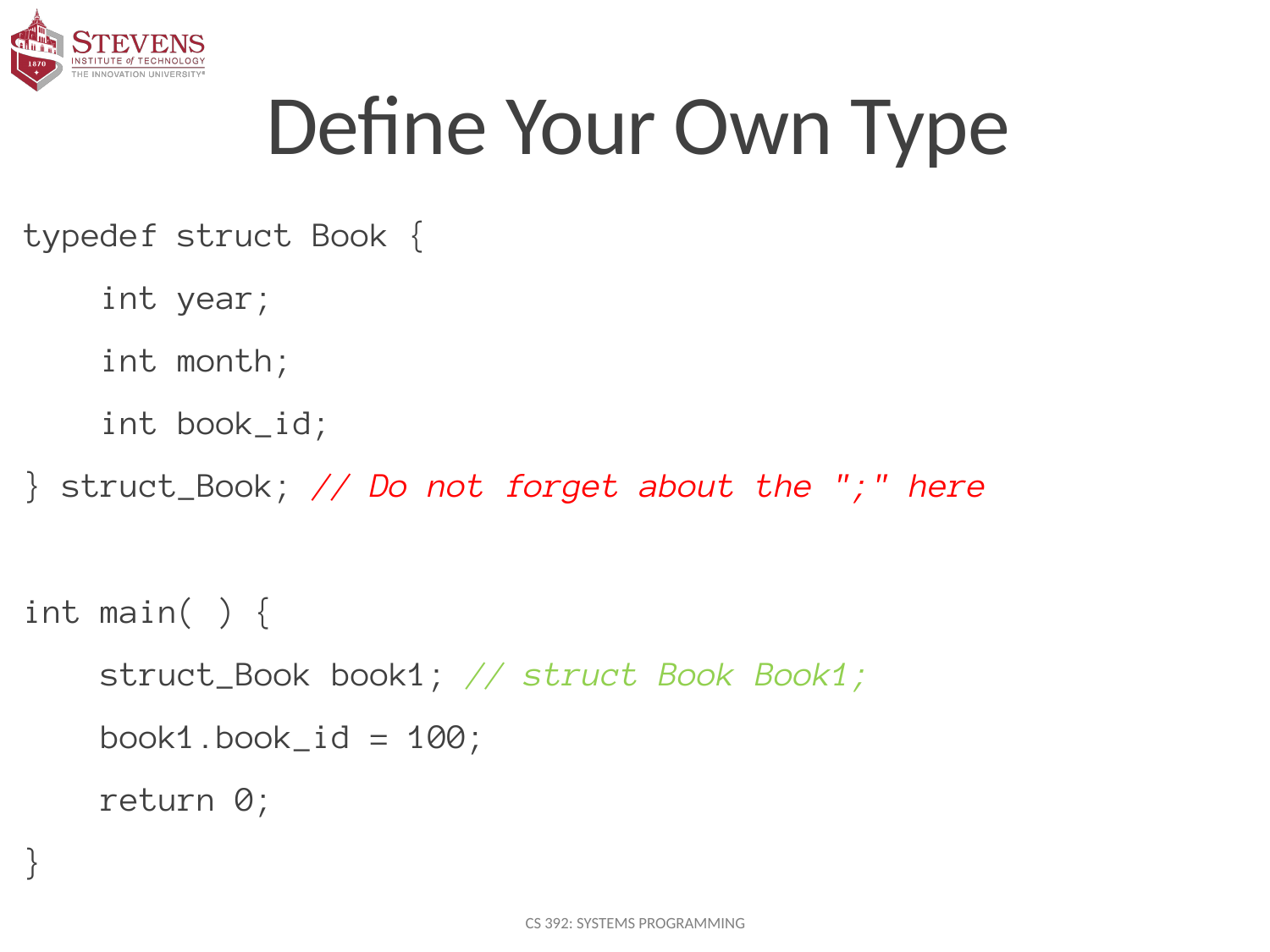

# Define Your Own Type
typedef struct Book {
    int year;
    int month;
    int book_id;
} struct_Book; // Do not forget about the ";" here

int main( ) {
    struct_Book book1; // struct Book Book1;
    book1.book_id = 100;
    return 0;
}
CS 392: Systems Programming